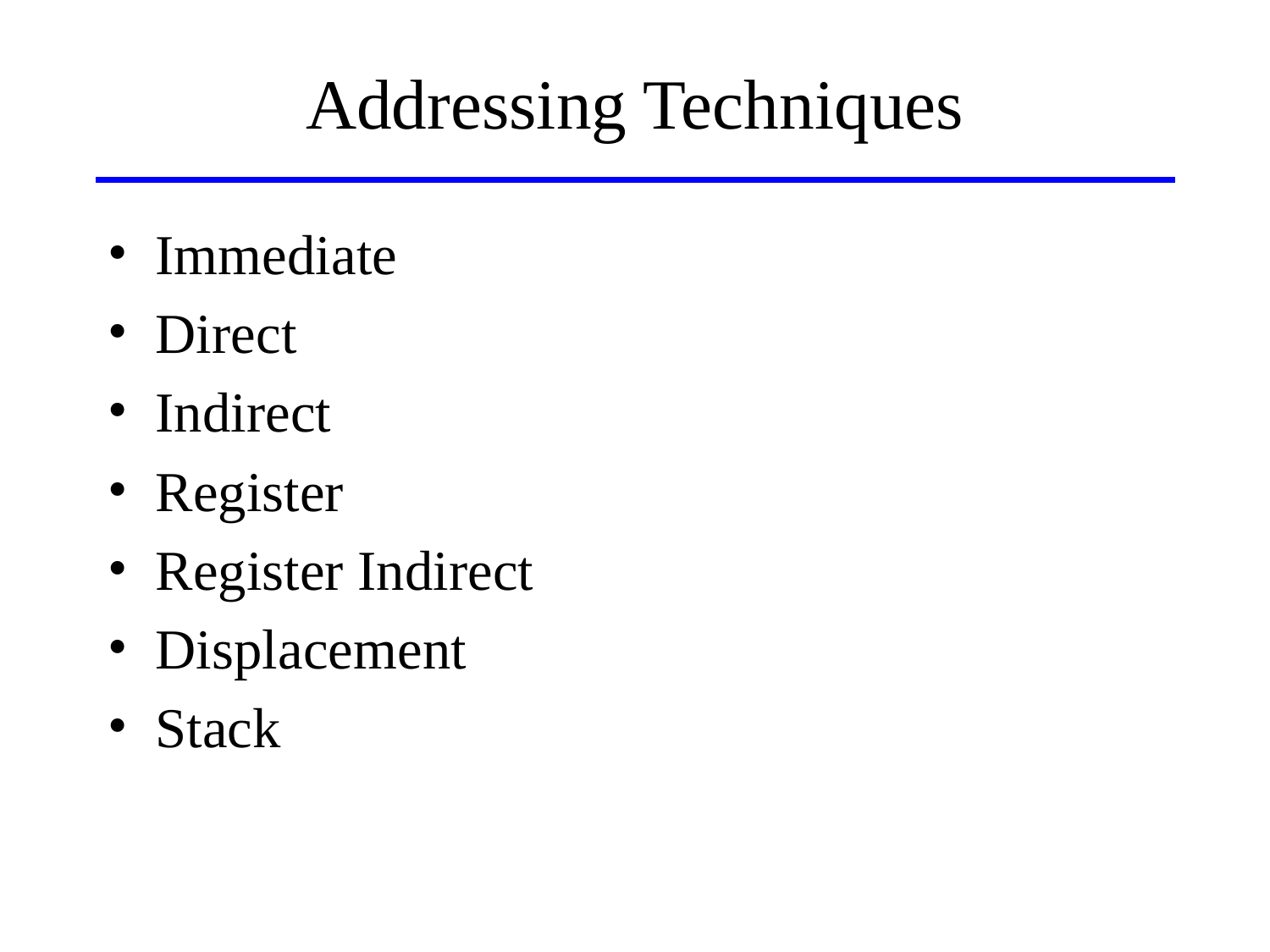

# Addressing Techniques
Immediate
Direct
Indirect
Register
Register Indirect
Displacement
Stack